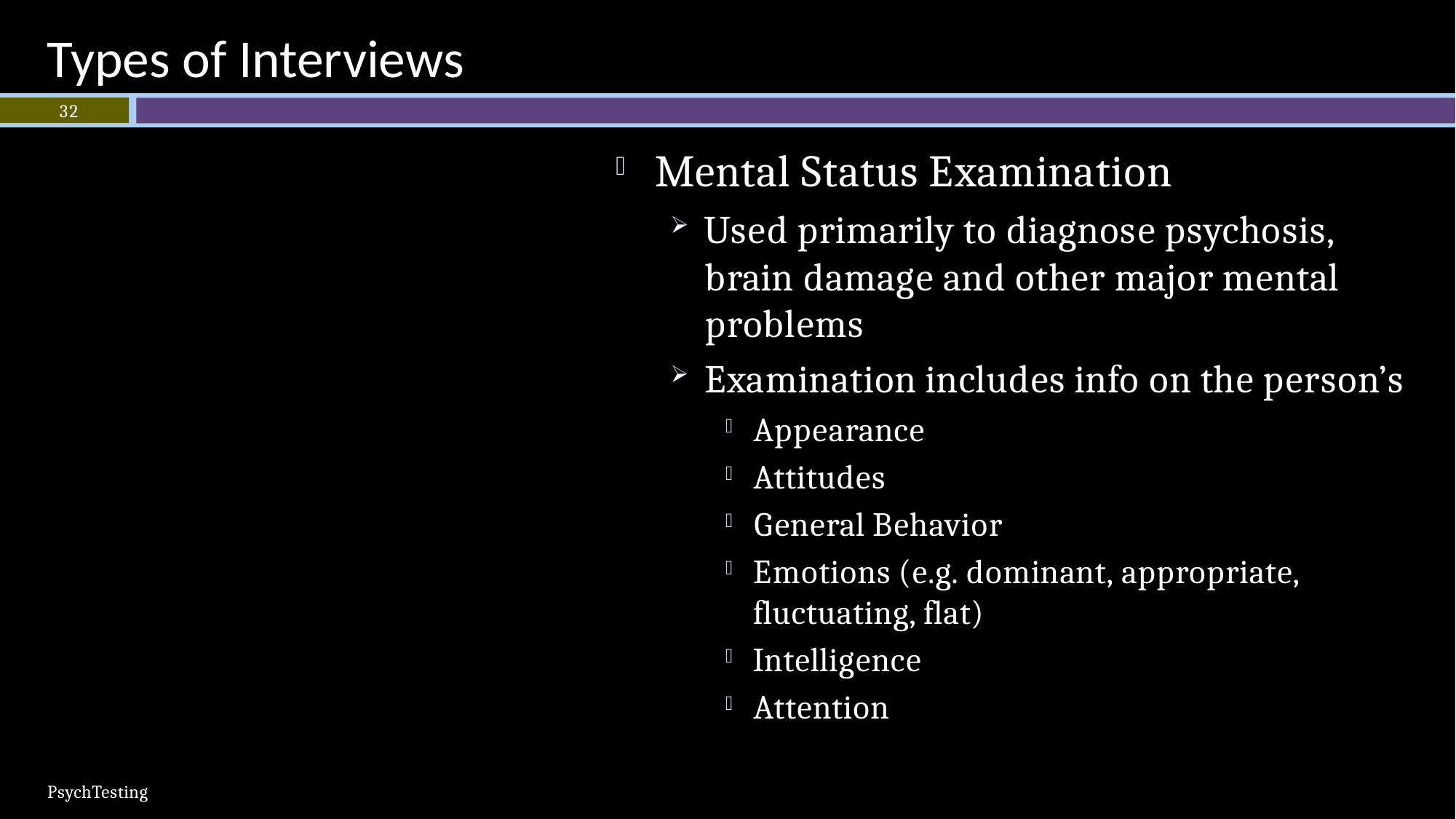

# Types of Interviews
32
Mental Status Examination
Used primarily to diagnose psychosis, brain damage and other major mental problems
Examination includes info on the person’s
Appearance
Attitudes
General Behavior
Emotions (e.g. dominant, appropriate, fluctuating, flat)
Intelligence
Attention
PsychTesting